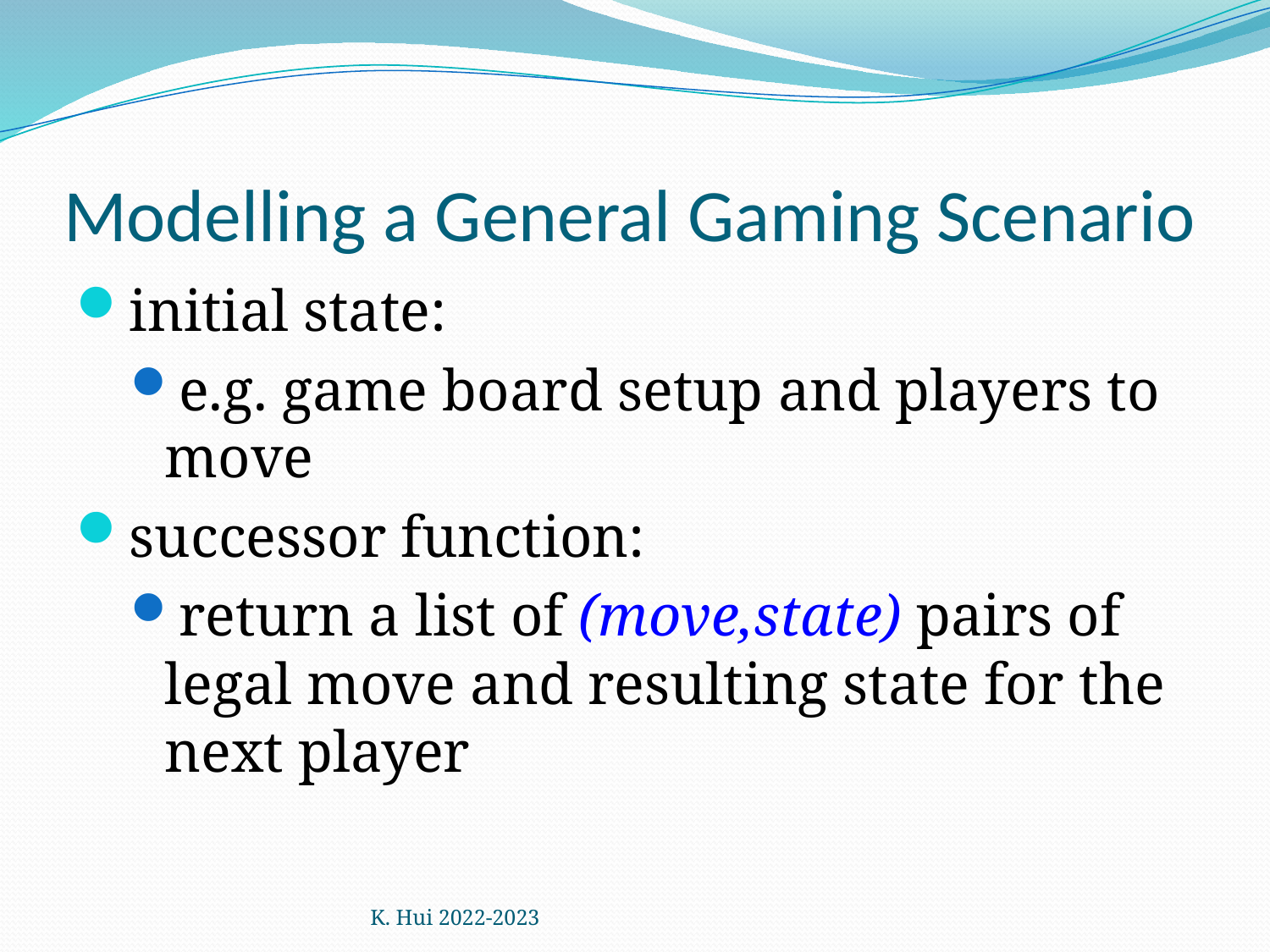

# Modelling a General Gaming Scenario
initial state:
e.g. game board setup and players to move
successor function:
return a list of (move,state) pairs of legal move and resulting state for the next player
K. Hui 2022-2023